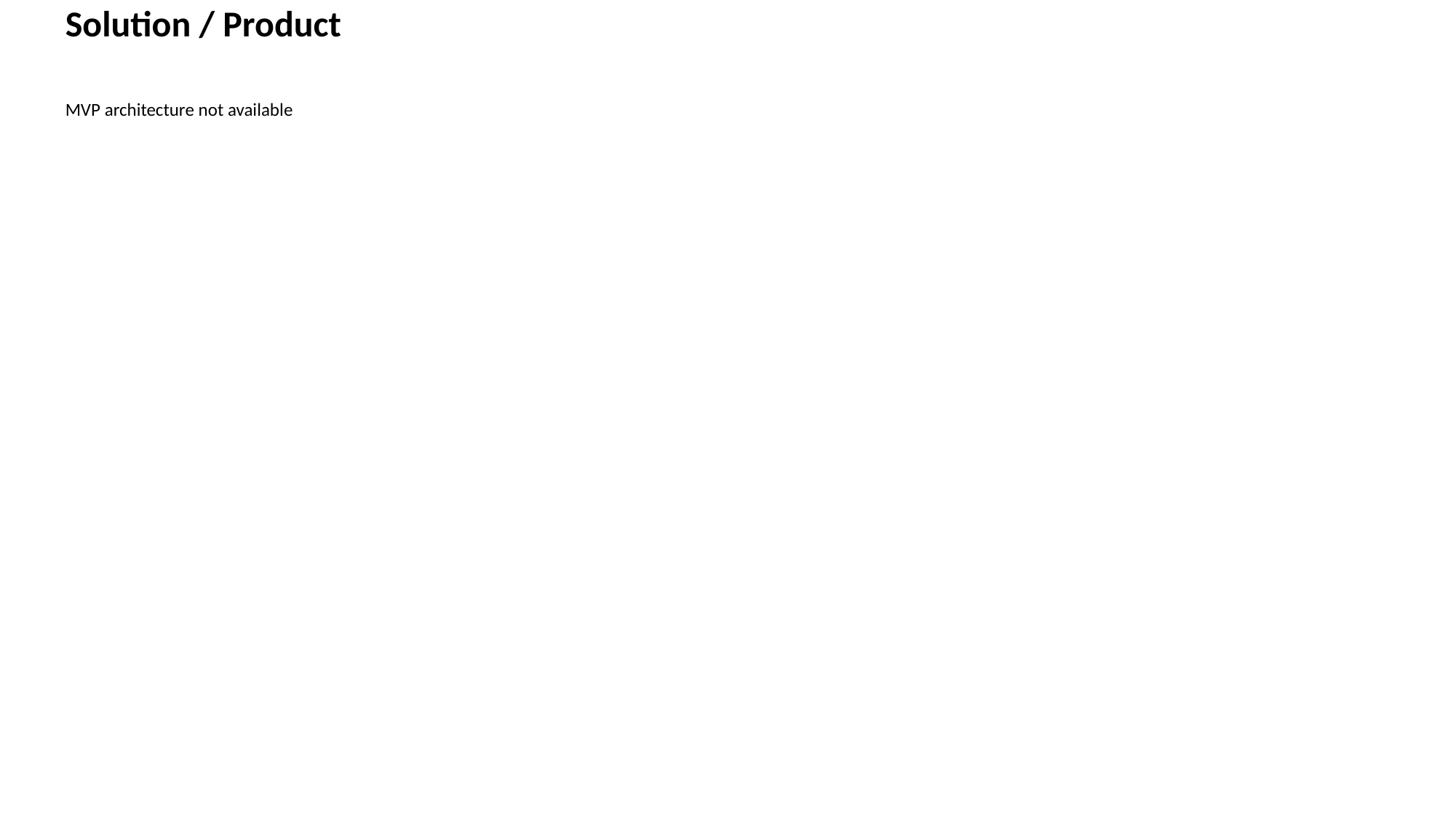

Solution / Product
MVP architecture not available